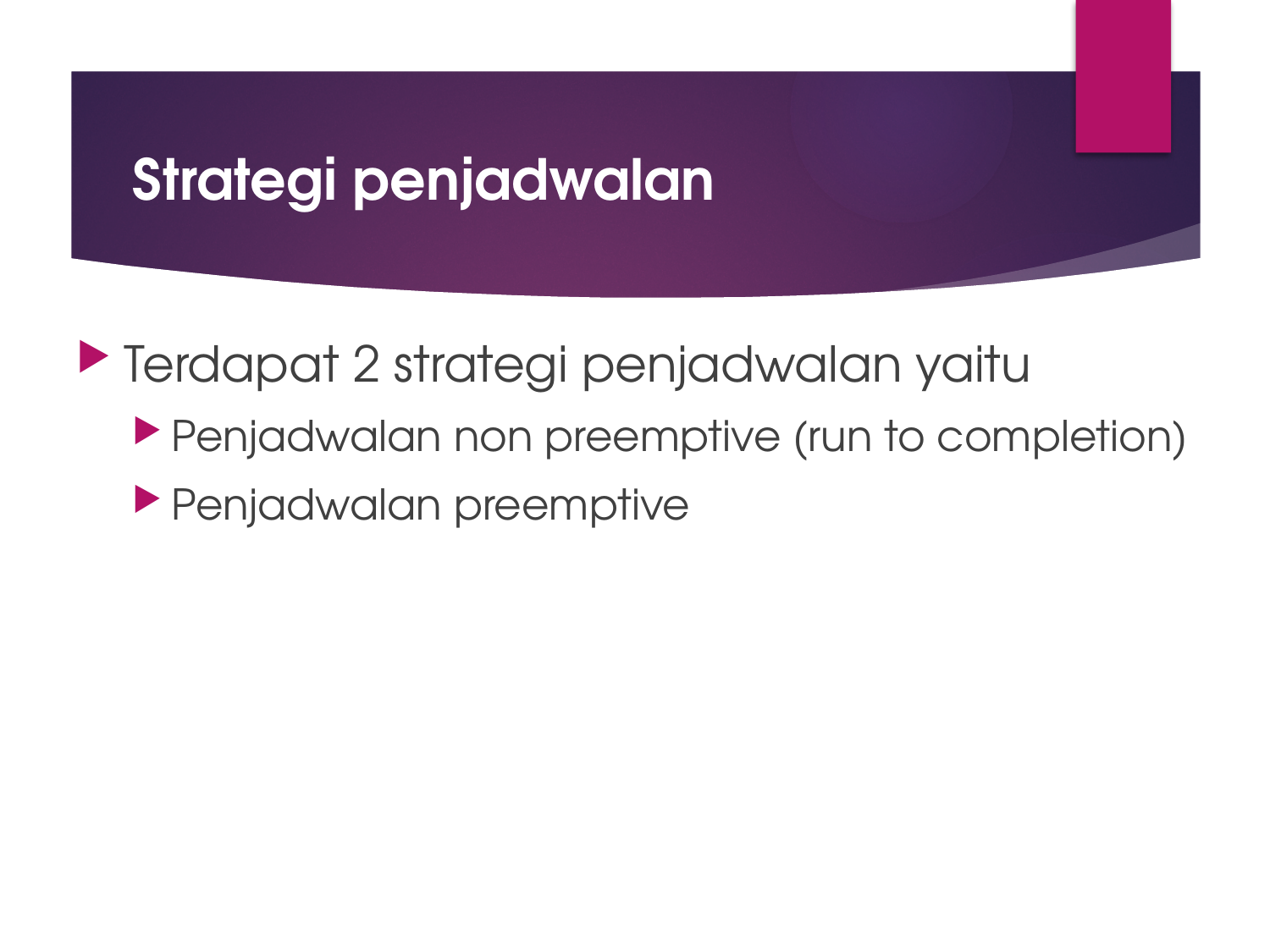

# Strategi penjadwalan
Terdapat 2 strategi penjadwalan yaitu
Penjadwalan non preemptive (run to completion)
Penjadwalan preemptive